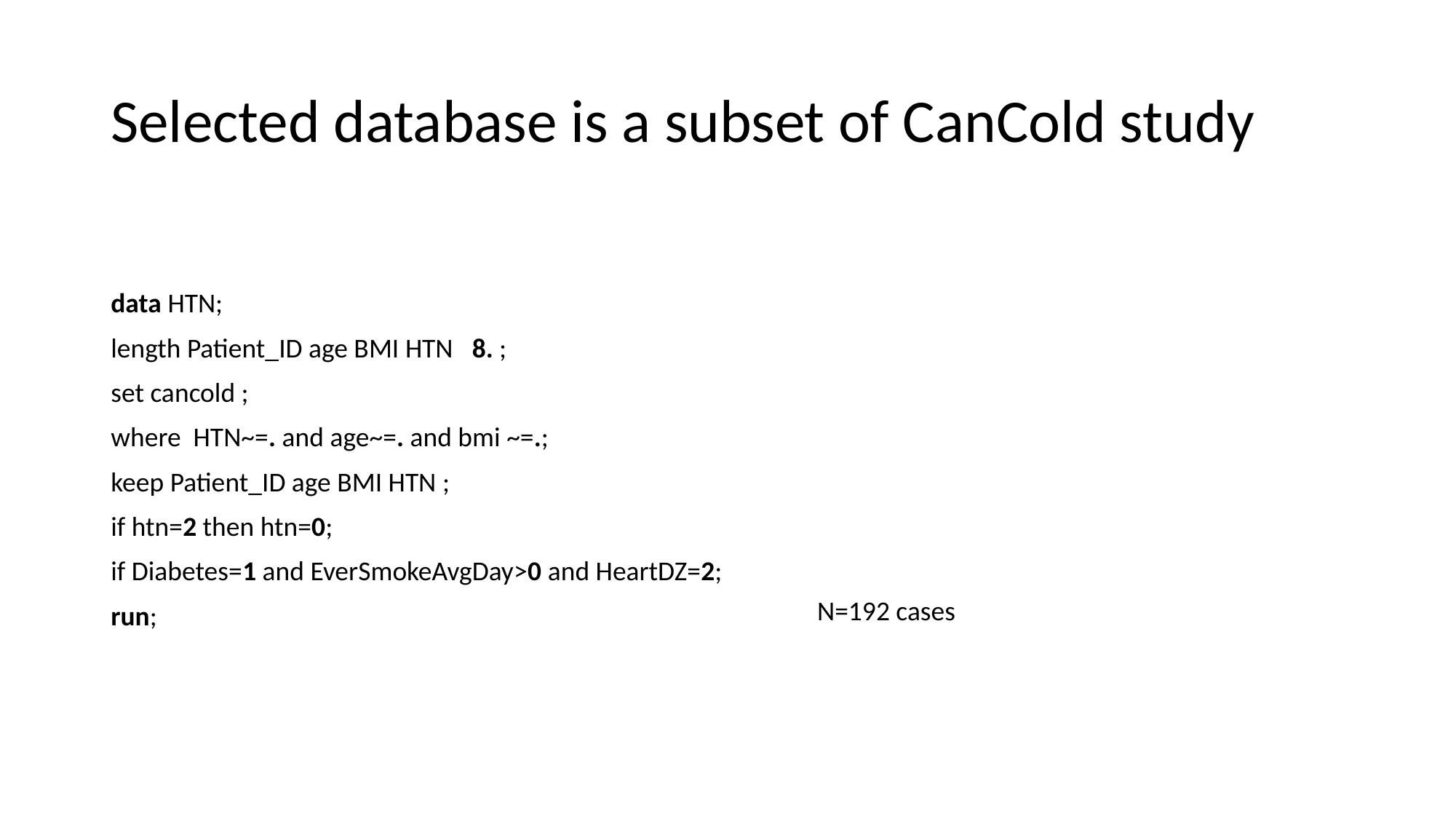

# Selected database is a subset of CanCold study

data HTN;
length Patient_ID age BMI HTN   8. ;
set cancold ;
where  HTN~=. and age~=. and bmi ~=.;
keep Patient_ID age BMI HTN ;
if htn=2 then htn=0;
if Diabetes=1 and EverSmokeAvgDay>0 and HeartDZ=2;
run;
N=192 cases